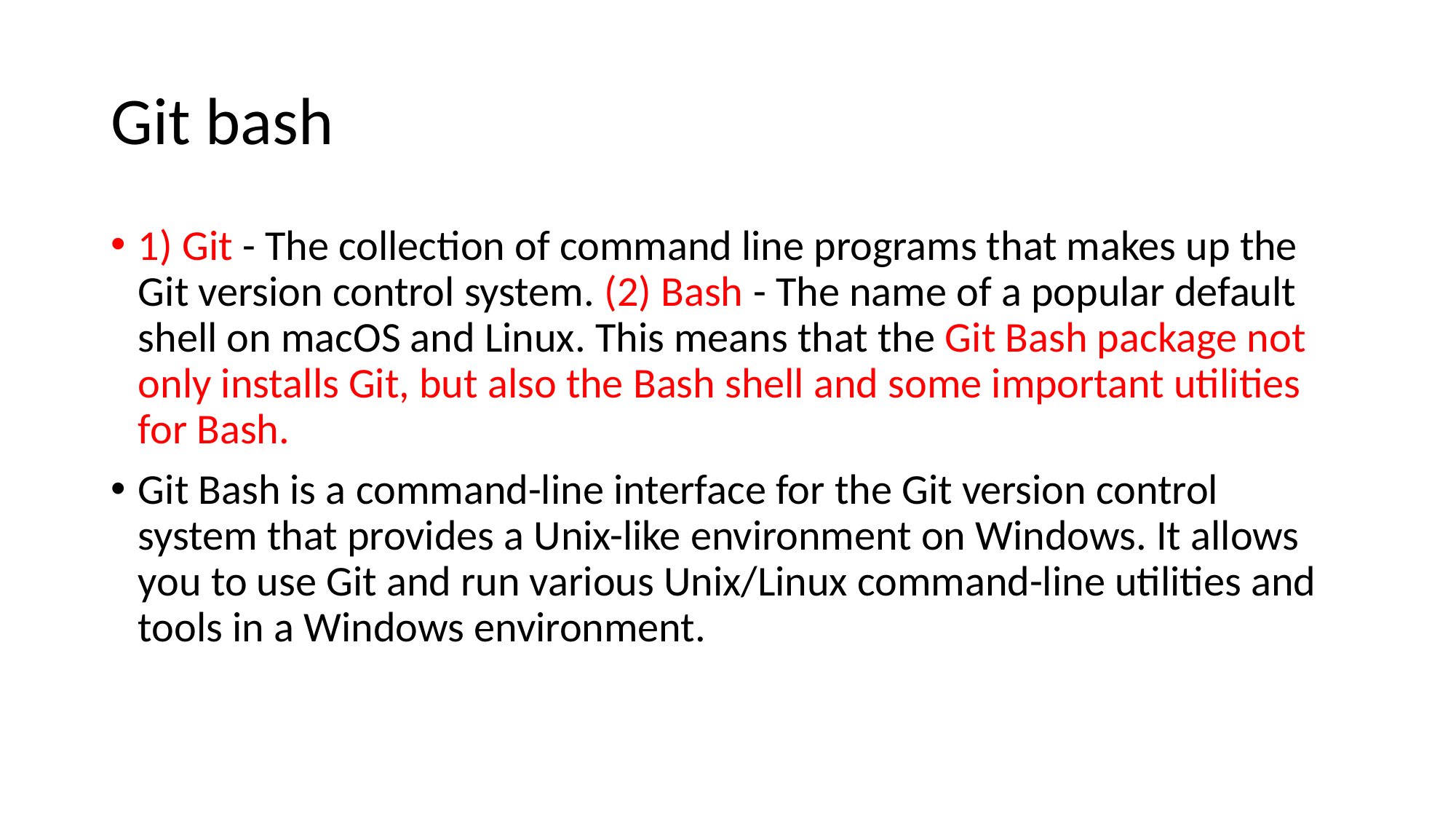

# Git bash
1) Git - The collection of command line programs that makes up the Git version control system. (2) Bash - The name of a popular default shell on macOS and Linux. This means that the Git Bash package not only installs Git, but also the Bash shell and some important utilities for Bash.
Git Bash is a command-line interface for the Git version control system that provides a Unix-like environment on Windows. It allows you to use Git and run various Unix/Linux command-line utilities and tools in a Windows environment.